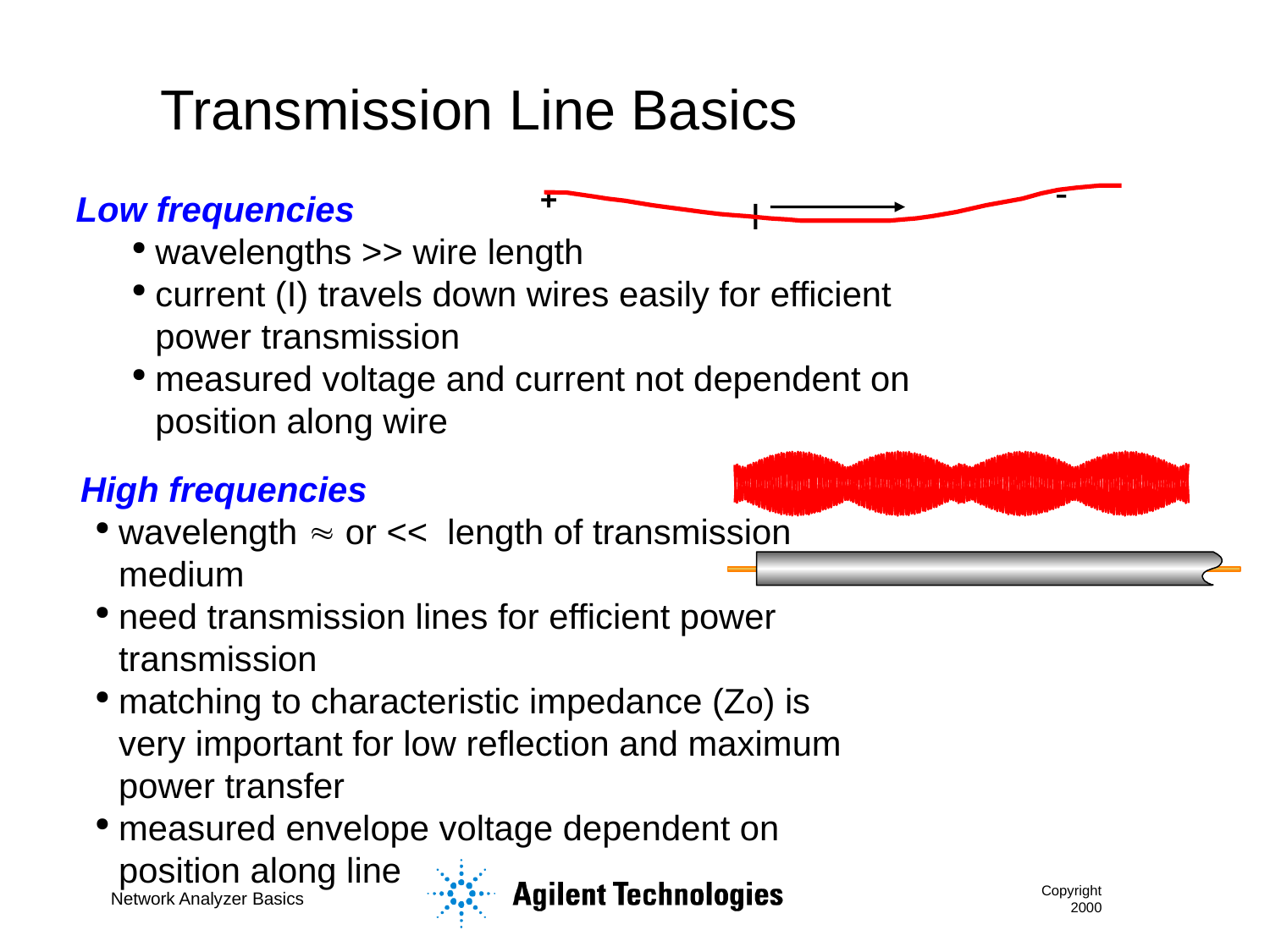

Transmission Line Basics
-
+

Low frequencies
wavelengths >> wire length
current (I) travels down wires easily for efficient power transmission
measured voltage and current not dependent on position along wire
I

High frequencies
wavelength ≈ or <<  length of transmission medium
need transmission lines for efficient power transmission
matching to characteristic impedance (Zo) is very important for low reflection and maximum power transfer
measured envelope voltage dependent on position along line
Copyright 2000
Network Analyzer Basics